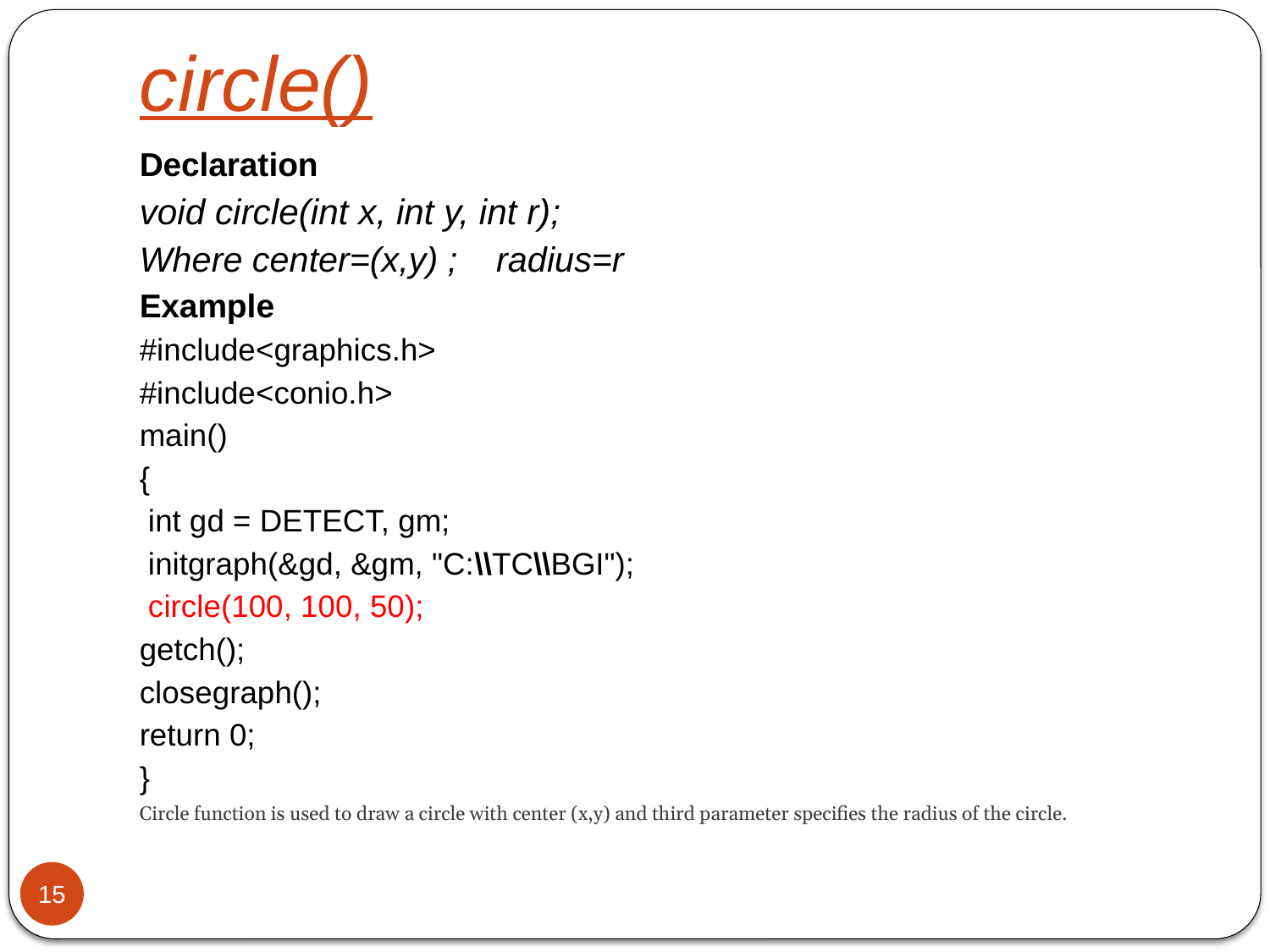

# circle()
Declaration
void circle(int x, int y, int r);
Where center=(x,y) ;    radius=r
Example
#include<graphics.h>
#include<conio.h>
main()
{
 int gd = DETECT, gm;
 initgraph(&gd, &gm, "C:\\TC\\BGI");
 circle(100, 100, 50);
getch();
closegraph();
return 0;
}
Circle function is used to draw a circle with center (x,y) and third parameter specifies the radius of the circle.
15